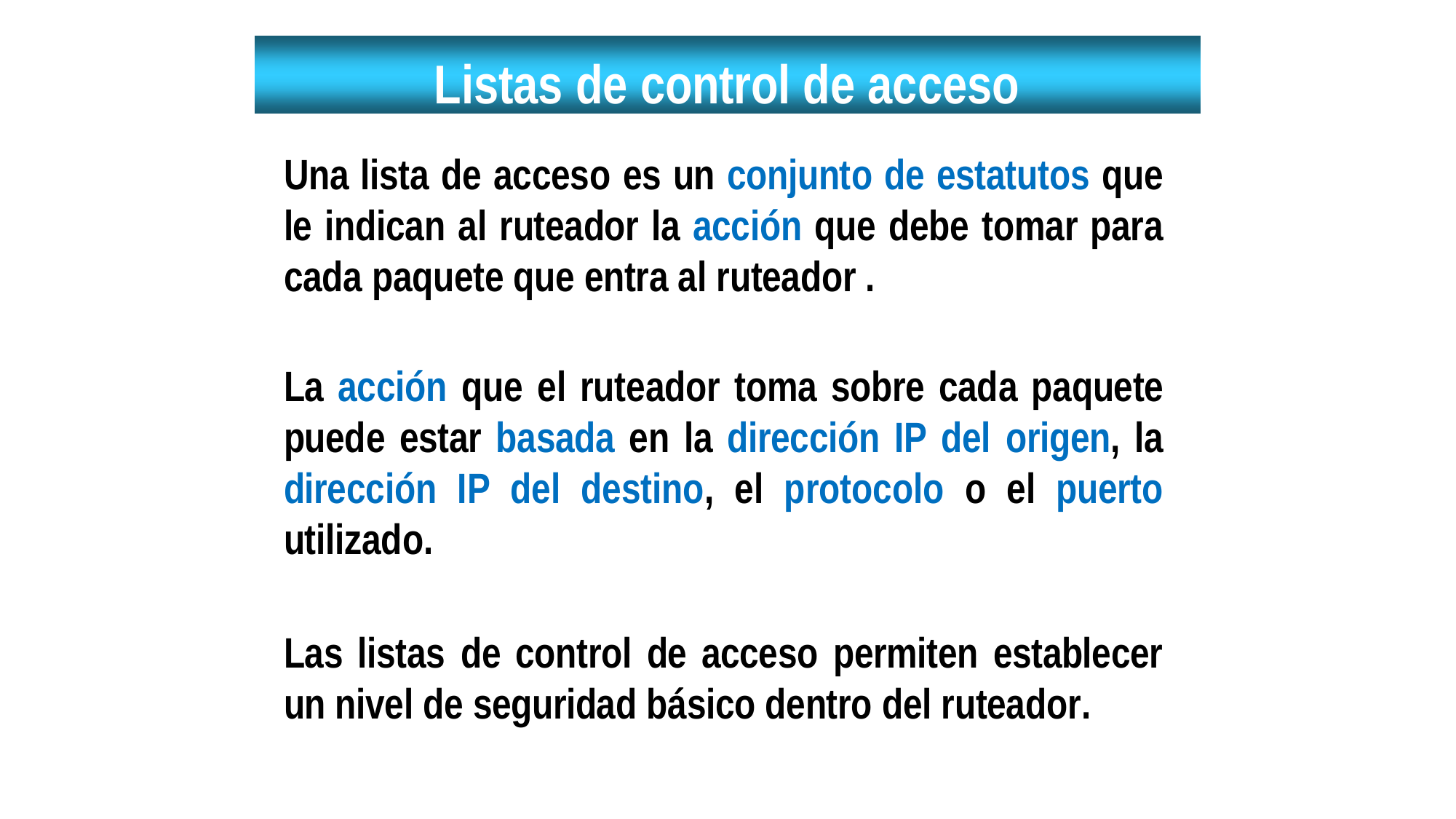

# Listas de control de acceso
Una lista de acceso es un conjunto de estatutos que le indican al ruteador la acción que debe tomar para cada paquete que entra al ruteador .

La acción que el ruteador toma sobre cada paquete puede estar basada en la dirección IP del origen, la dirección  IP  del  destino,  el  protocolo  o  el  puerto utilizado.

Las listas de control de acceso permiten establecer un nivel de seguridad básico dentro del ruteador.